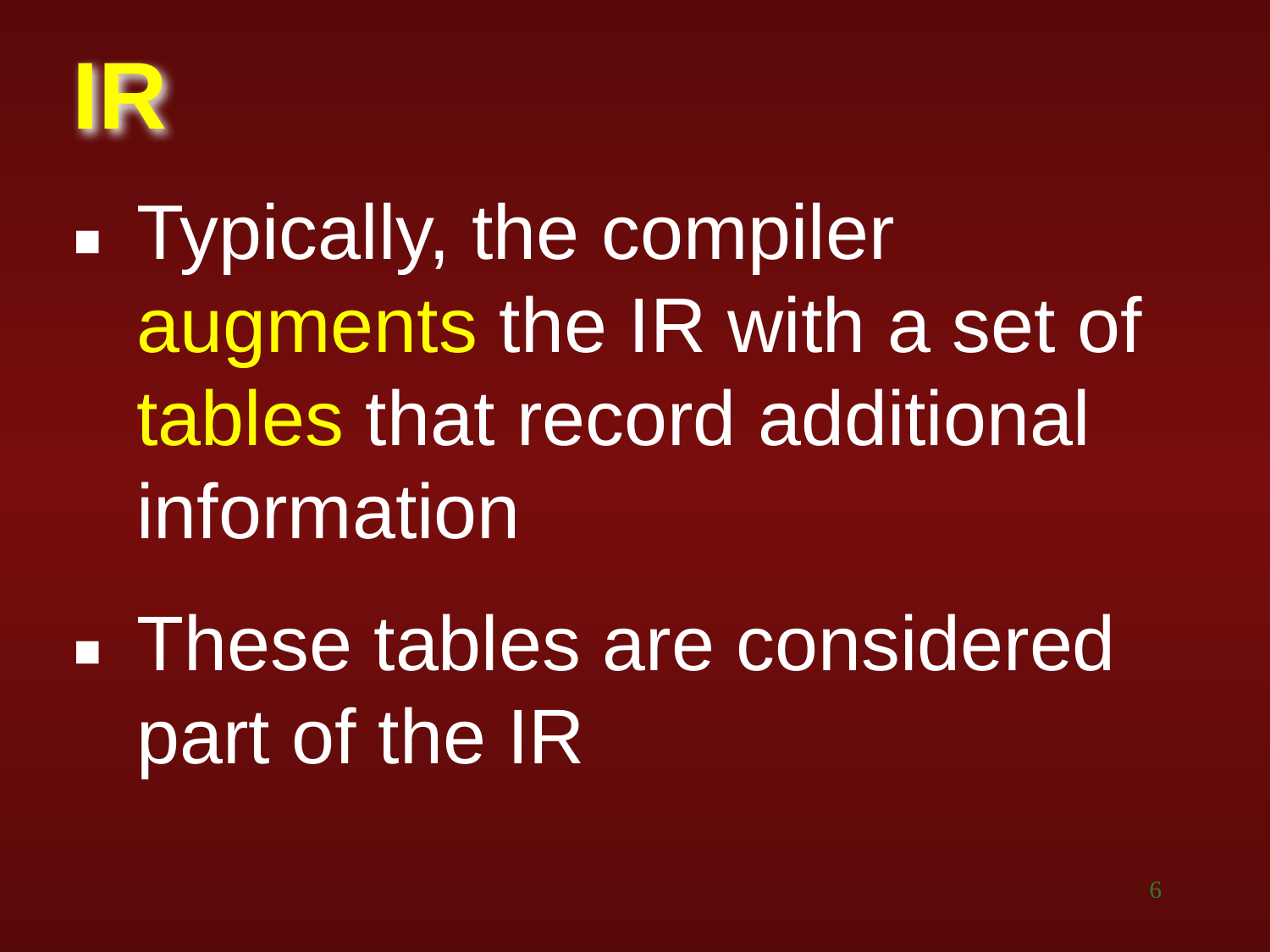

# IR
Typically, the compiler augments the IR with a set of tables that record additional information
These tables are considered part of the IR
6